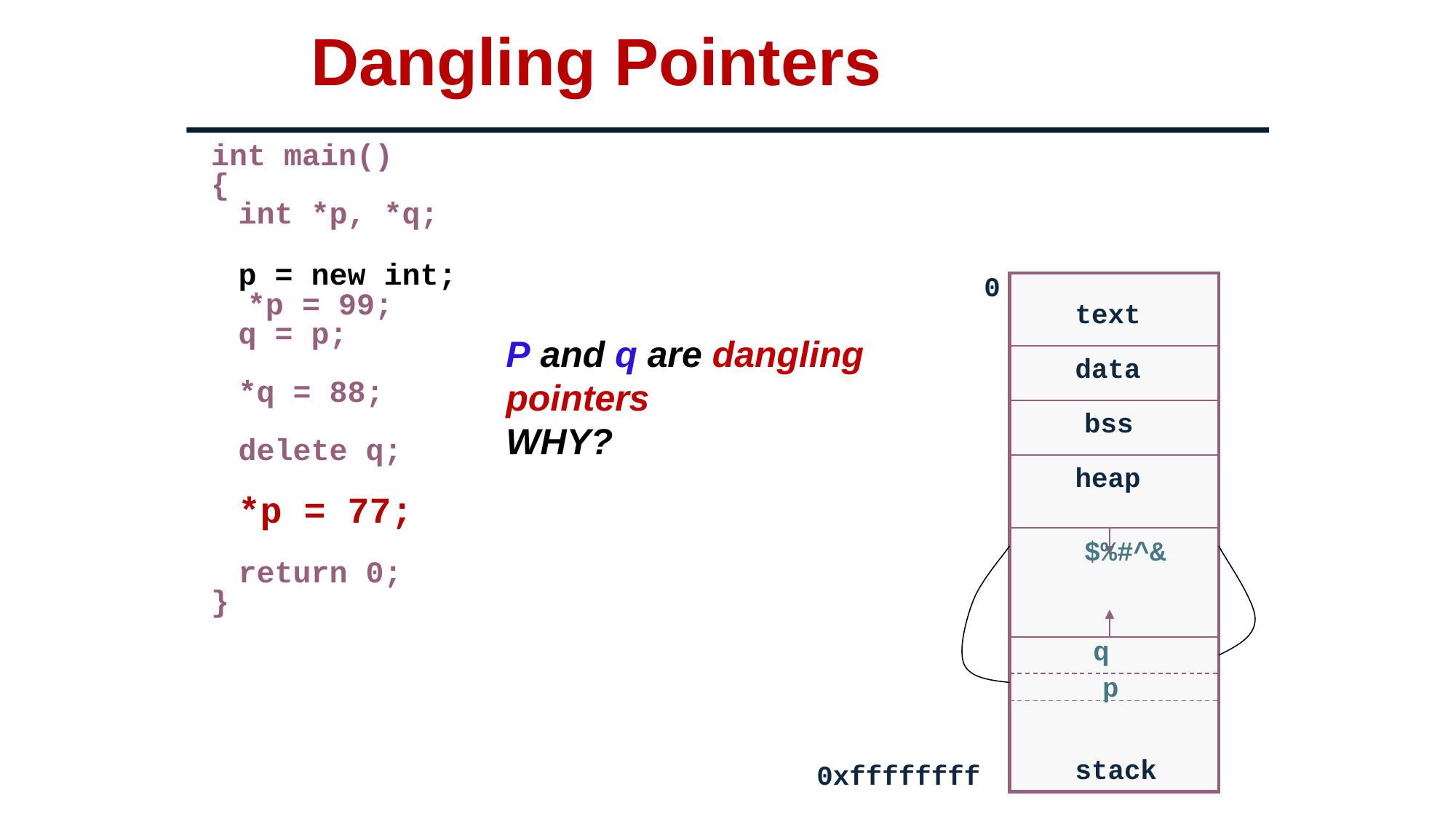

# Dangling Pointers

int main()
{
	int *p, *q;

	p = new int;
  *p = 99;
	q = p;

	*q = 88;

	delete q;

	*p = 77;

	return 0;
}
0

text
P and q are dangling pointers
WHY?
data
bss
heap
$%#^&

q
p
stack
0xffffffff